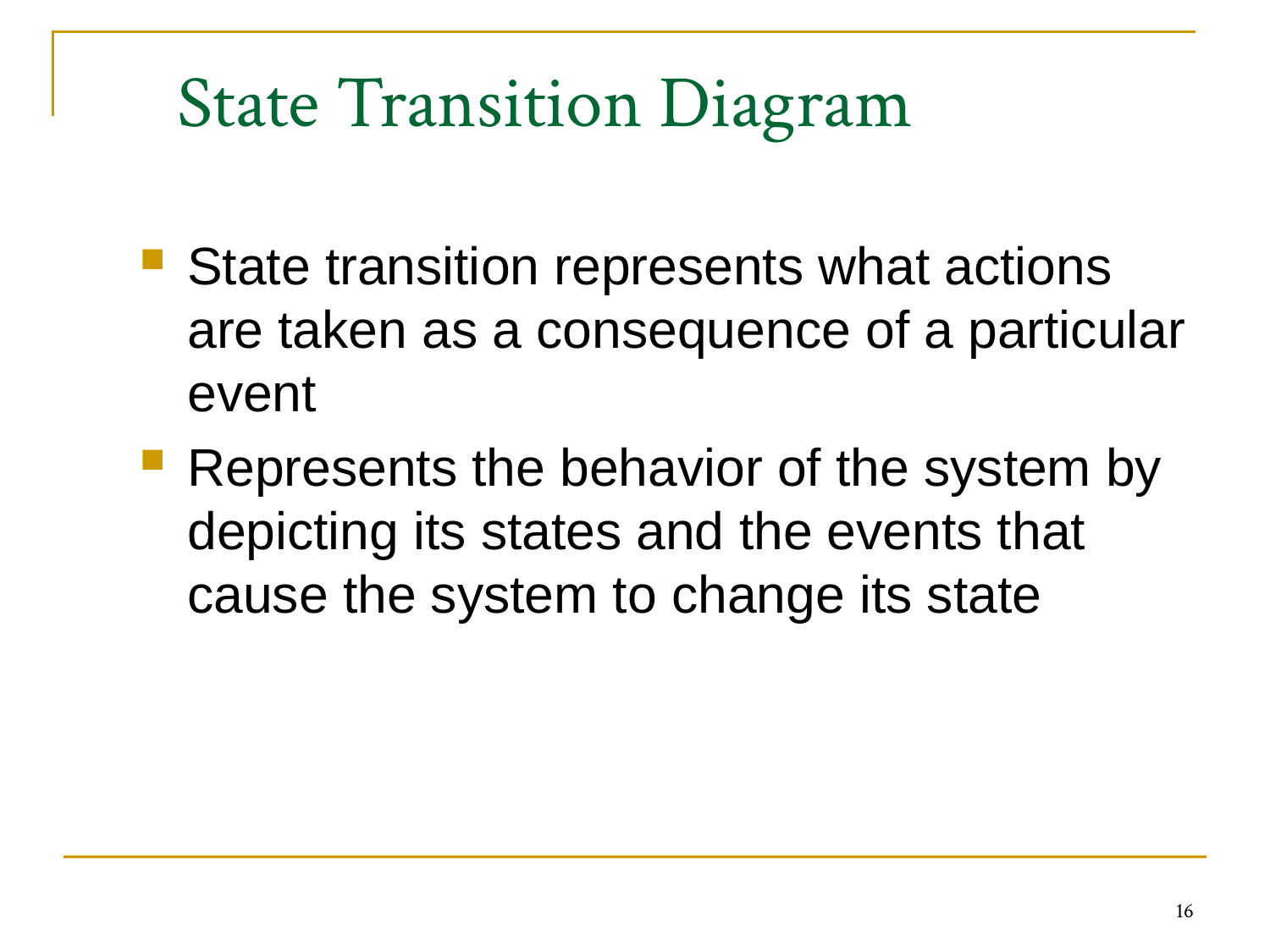

# State Transition Diagram
State transition represents what actions are taken as a consequence of a particular event
Represents the behavior of the system by depicting its states and the events that cause the system to change its state

16